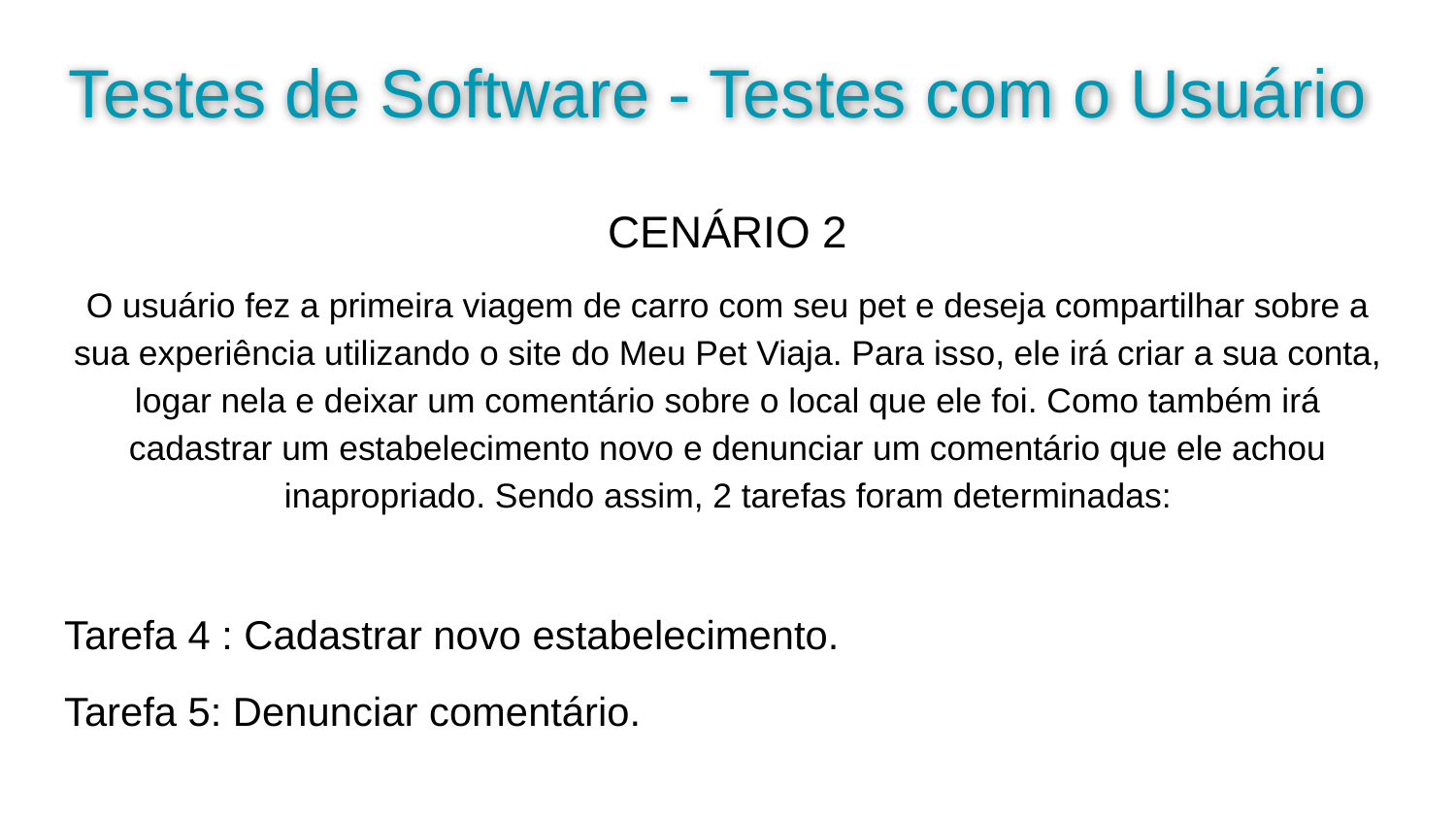

# Testes de Software - Testes com o Usuário
CENÁRIO 2
O usuário fez a primeira viagem de carro com seu pet e deseja compartilhar sobre a sua experiência utilizando o site do Meu Pet Viaja. Para isso, ele irá criar a sua conta, logar nela e deixar um comentário sobre o local que ele foi. Como também irá cadastrar um estabelecimento novo e denunciar um comentário que ele achou inapropriado. Sendo assim, 2 tarefas foram determinadas:

Tarefa 4 : Cadastrar novo estabelecimento.
Tarefa 5: Denunciar comentário.